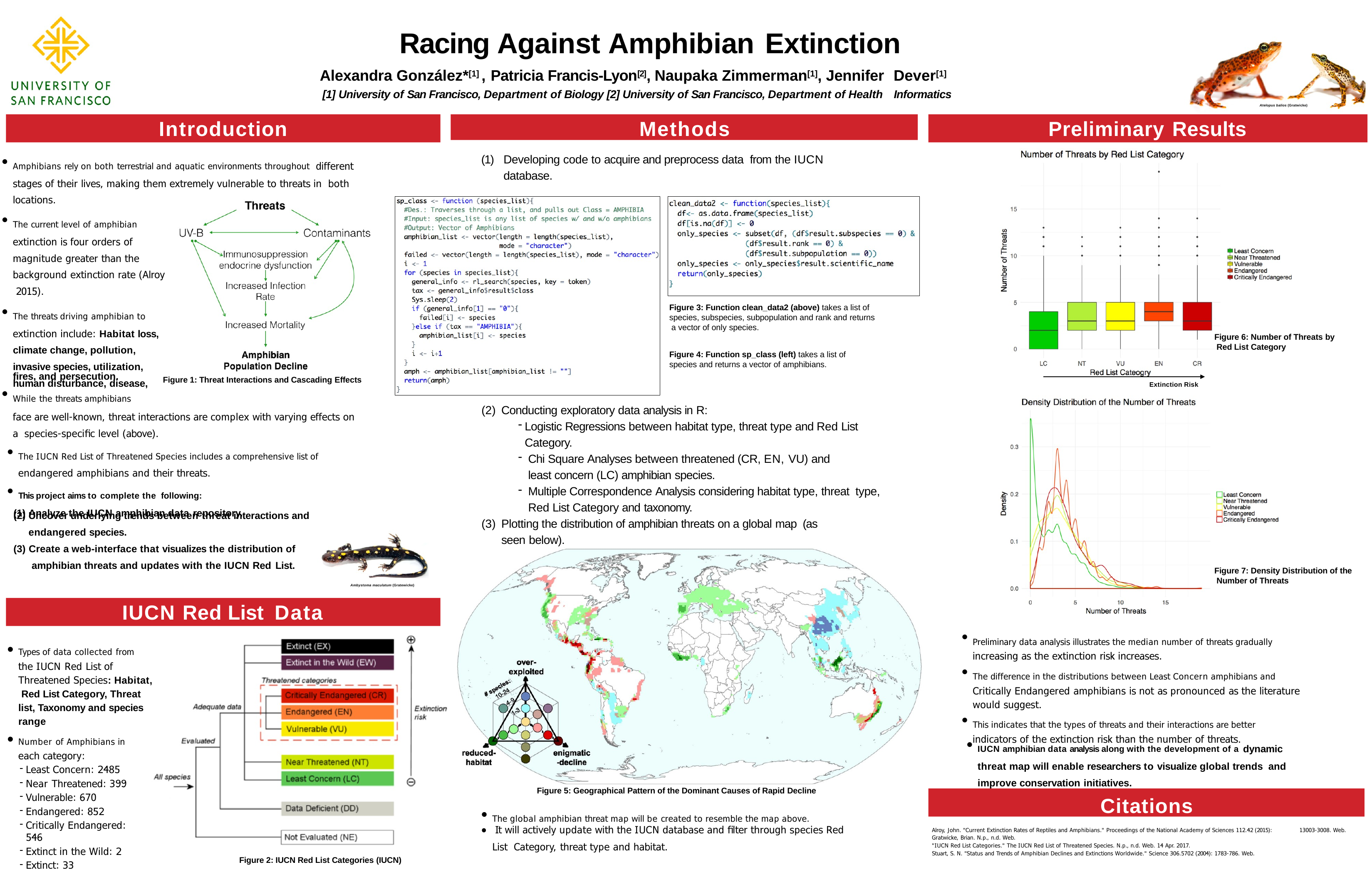

Racing Against Amphibian Extinction
Alexandra González*[1] , Patricia Francis-Lyon[2], Naupaka Zimmerman[1], Jennifer  Dever[1]
[1] University of San Francisco, Department of Biology [2] University of San Francisco, Department of Health   Informatics

Atelopus balios (Gratwicke)

Methods

Introduction
Preliminary Results

Amphibians rely on both terrestrial and aquatic environments throughout  different stages of their lives, making them extremely vulnerable to threats in  both locations.
The current level of amphibian  extinction is four orders of  magnitude greater than the  background extinction rate (Alroy  2015).
The threats driving amphibian to  extinction include: Habitat loss,  climate change, pollution,  invasive species, utilization,  human disturbance, disease,
(1)	Developing code to acquire and preprocess data  from the IUCN  database.

Figure 3: Function clean_data2 (above) takes a list of  species, subspecies, subpopulation and rank and returns  a vector of only species.
Figure 6: Number of Threats by  Red List Category
Figure 4: Function sp_class (left) takes a list of  species and returns a vector of amphibians.
fires, and persecution.
While the threats amphibians
face are well-known, threat interactions are complex with varying effects on a  species-specific level (above).

Figure 1: Threat Interactions and Cascading Effects

Extinction Risk

Conducting exploratory data analysis in R:
Logistic Regressions between habitat type, threat type and Red List  Category.
Chi Square Analyses between threatened (CR, EN, VU) and  least concern (LC) amphibian species.
Multiple Correspondence Analysis considering habitat type, threat  type, Red List Category and taxonomy.
Plotting the distribution of amphibian threats on a global map  (as seen below).
The IUCN Red List of Threatened Species includes a comprehensive list of  endangered amphibians and their threats.
This project aims to complete the following:
Analyze the IUCN amphibian data repository.
Uncover underlying trends between threat interactions and  endangered species.
Create a web-interface that visualizes the distribution of  amphibian threats and updates with the IUCN Red List.

Figure 7: Density Distribution of the  Number of Threats
Ambystoma maculatum (Gratewicke)

IUCN Red List Data

Preliminary data analysis illustrates the median number of threats gradually  increasing as the extinction risk increases.
The difference in the distributions between Least Concern amphibians and  Critically Endangered amphibians is not as pronounced as the literature  would suggest.
This indicates that the types of threats and their interactions are better  indicators of the extinction risk than the number of threats.
Types of data collected from  the IUCN Red List of  Threatened Species: Habitat,  Red List Category, Threat  list, Taxonomy and species  range
Number of Amphibians in  each category:
Least Concern: 2485
Near Threatened: 399
Vulnerable: 670
Endangered: 852
Critically Endangered: 546
Extinct in the Wild: 2
Extinct: 33
IUCN amphibian data analysis along with the development of a  dynamic threat map will enable researchers to visualize global trends  and improve conservation initiatives.
Figure 5: Geographical Pattern of the Dominant Causes of Rapid Decline

Citations
The global amphibian threat map will be created to resemble the map above.
It will actively update with the IUCN database and filter through species Red List  Category, threat type and habitat.
•
Alroy, John. "Current Extinction Rates of Reptiles and Amphibians." Proceedings of the National Academy of Sciences 112.42 (2015):  Gratwicke, Brian. N.p., n.d. Web.
"IUCN Red List Categories." The IUCN Red List of Threatened Species. N.p., n.d. Web. 14 Apr. 2017.
Stuart, S. N. "Status and Trends of Amphibian Declines and Extinctions Worldwide." Science 306.5702 (2004): 1783-786. Web.
13003-3008. Web.
Figure 2: IUCN Red List Categories (IUCN)